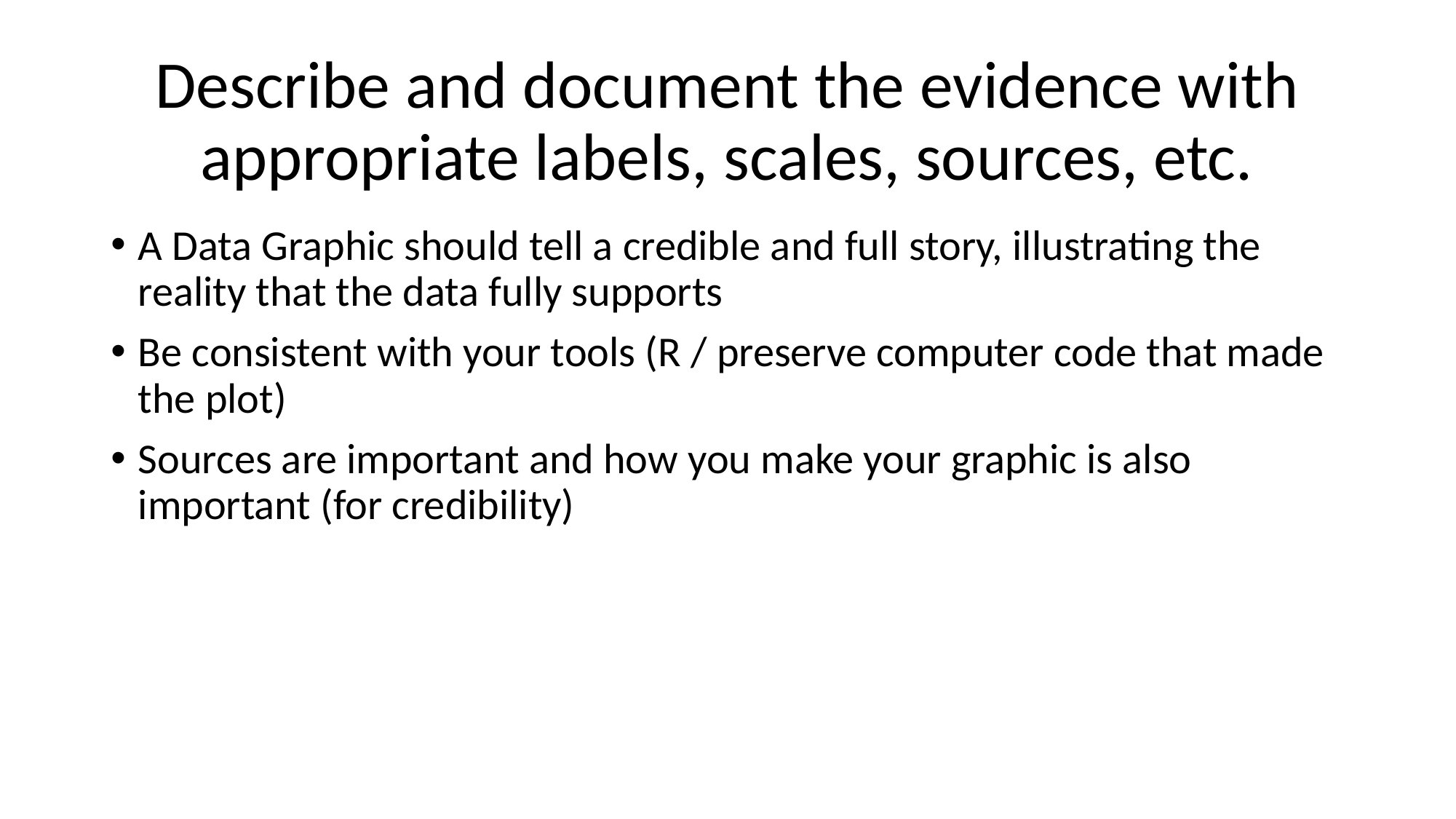

# Describe and document the evidence with appropriate labels, scales, sources, etc.
A Data Graphic should tell a credible and full story, illustrating the reality that the data fully supports
Be consistent with your tools (R / preserve computer code that made the plot)
Sources are important and how you make your graphic is also important (for credibility)